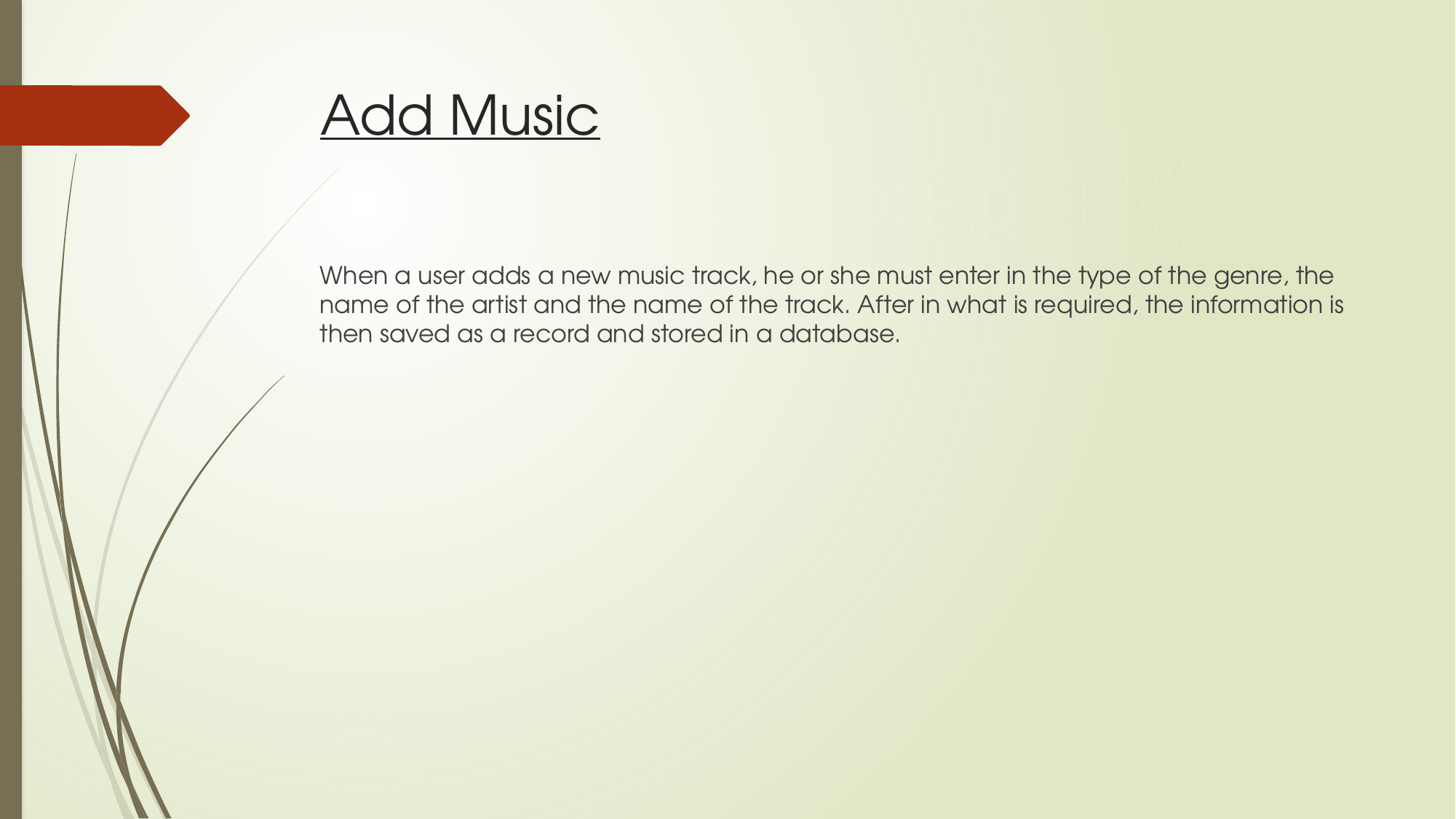

# Add Music
When a user adds a new music track, he or she must enter in the type of the genre, the name of the artist and the name of the track. After in what is required, the information is then saved as a record and stored in a database.